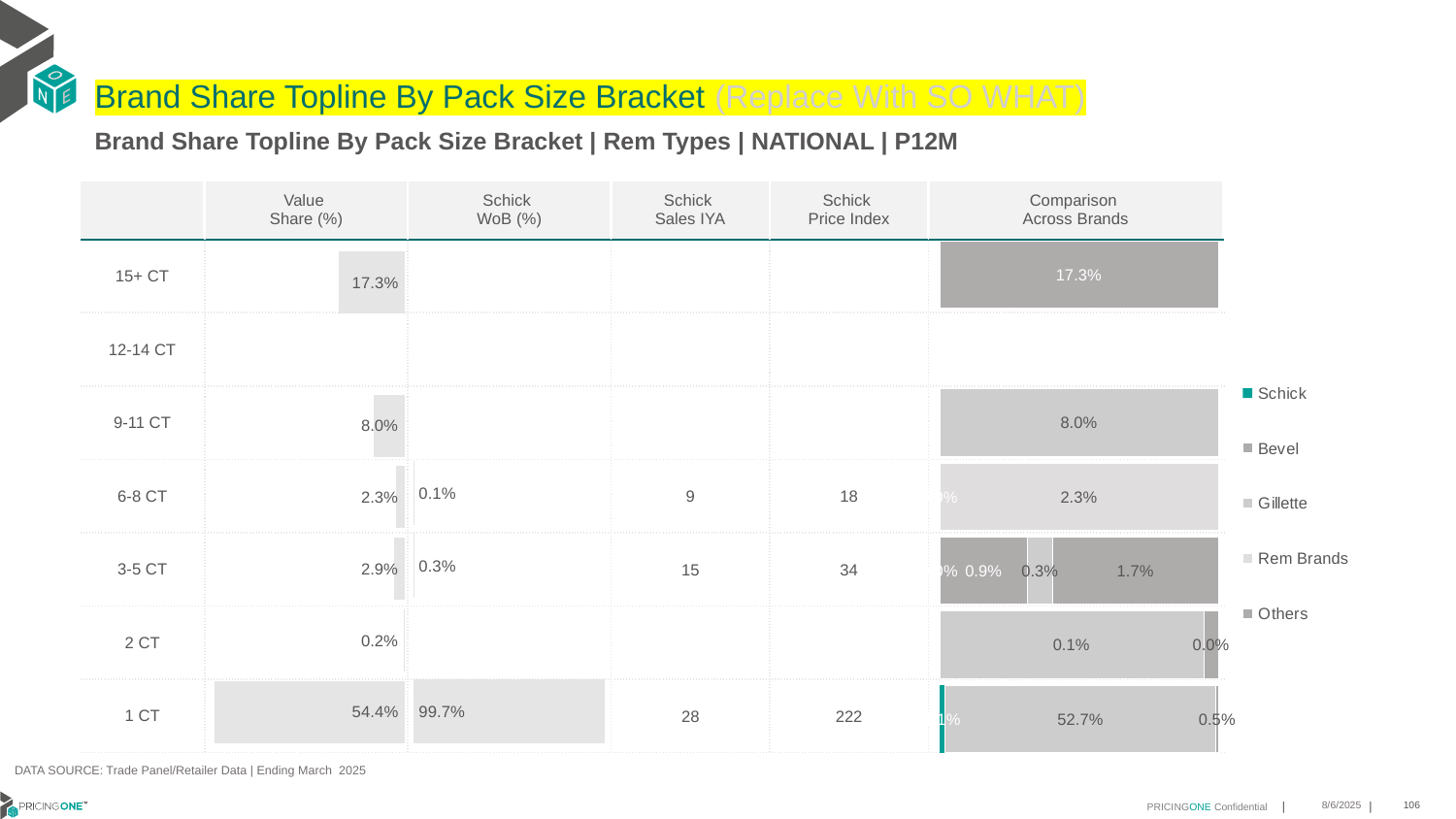

# Brand Share Topline By Pack Size Bracket (Replace With SO WHAT)
Brand Share Topline By Pack Size Bracket | Rem Types | NATIONAL | P12M
|  | Value Share (%) | Schick WoB (%) | Schick Sales IYA | Schick Price Index | Comparison Across Brands |
| --- | --- | --- | --- | --- | --- |
| 15+ CT |  |  |  |  |  |
| 12-14 CT |  |  |  |  |  |
| 9-11 CT |  |  |  |  |  |
| 6-8 CT |  |  | 9 | 18 |  |
| 3-5 CT |  |  | 15 | 34 |  |
| 2 CT |  |  |  |  |  |
| 1 CT |  |  | 28 | 222 |  |

### Chart

| Category | Schick | Bevel | Gillette | Rem Brands | Others |
|---|---|---|---|---|---|
| 15+ CT | None | 0.173138847853078 | None | None | None |
| 12-14 CT | None | None | None | None | None |
| 9-11 CT | None | None | 0.08030792918162616 | None | None |
| 6-8 CT | 7.2789941400630985e-06 | None | None | 0.022918606287525813 | None |
| 3-5 CT | 3.0155832865975695e-05 | 0.009008448485865234 | 0.002535342982737692 | None | 0.017062482192460763 |
| 2 CT | None | None | 0.0014684504130655866 | None | 8.318850445786398e-05 |
| 1 CT | 0.011251418537310392 | None | 0.5269782053050696 | None | 0.0053959876797824895 |

### Chart

| Category | Value Share |
|---|---|
|  | 0.173138847853078 |

### Chart

| Category | Brand WoB % |
|---|---|
|  | None |
DATA SOURCE: Trade Panel/Retailer Data | Ending March  2025

8/6/2025
106